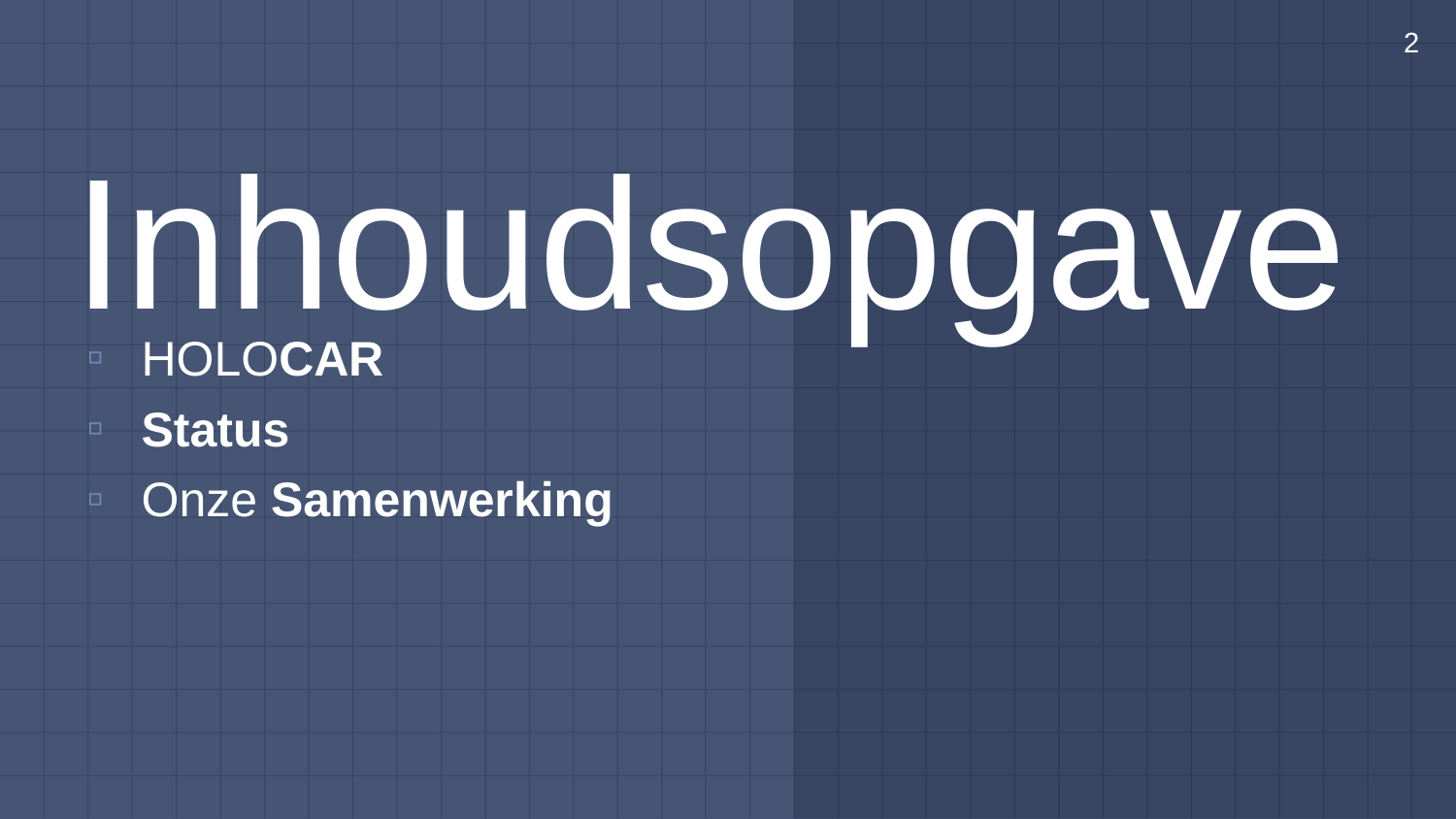

2
# Inhoudsopgave
HOLOCAR
Status
Onze Samenwerking